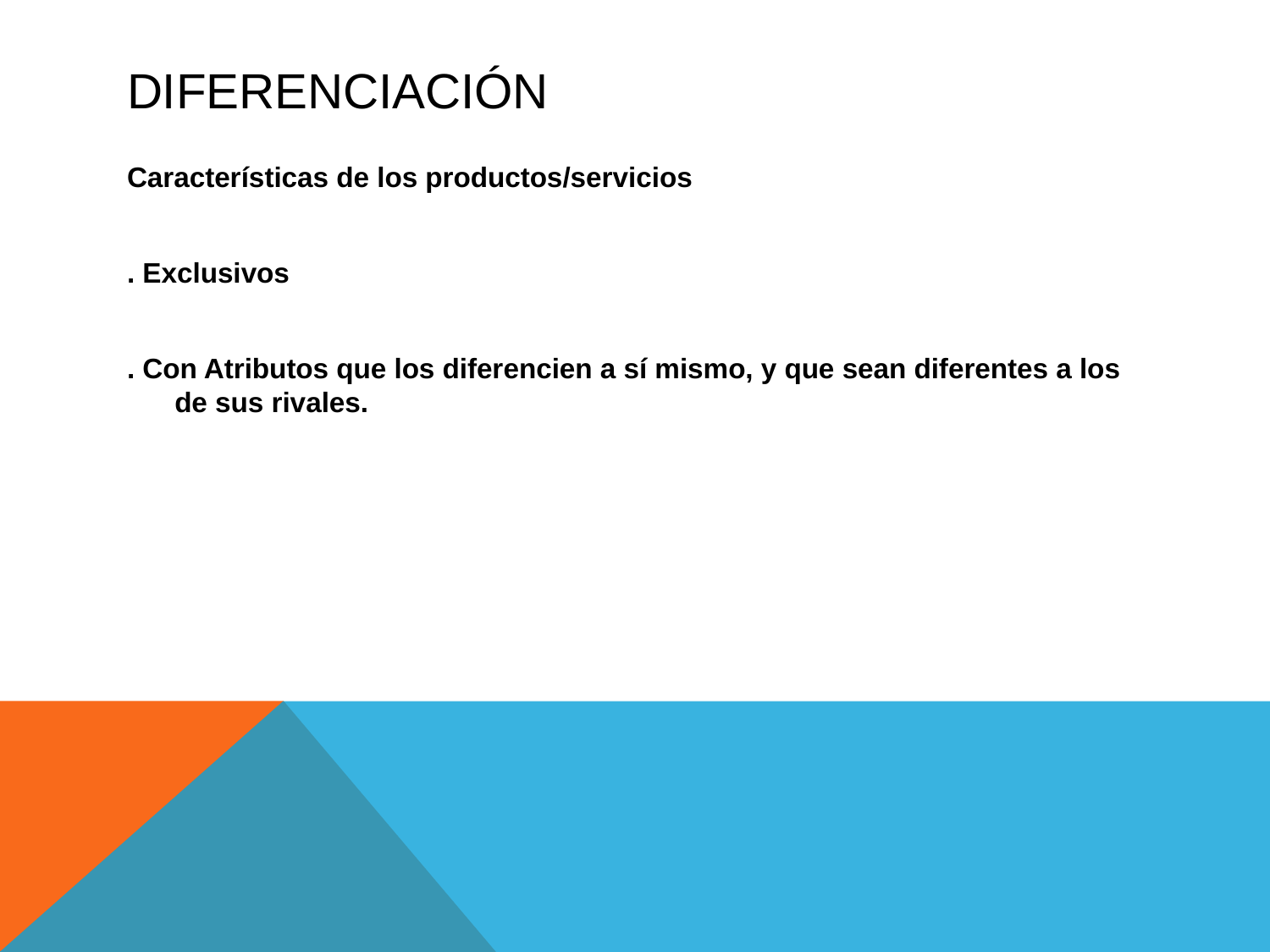

# Diferenciación
Características de los productos/servicios

. Exclusivos

. Con Atributos que los diferencien a sí mismo, y que sean diferentes a los de sus rivales.